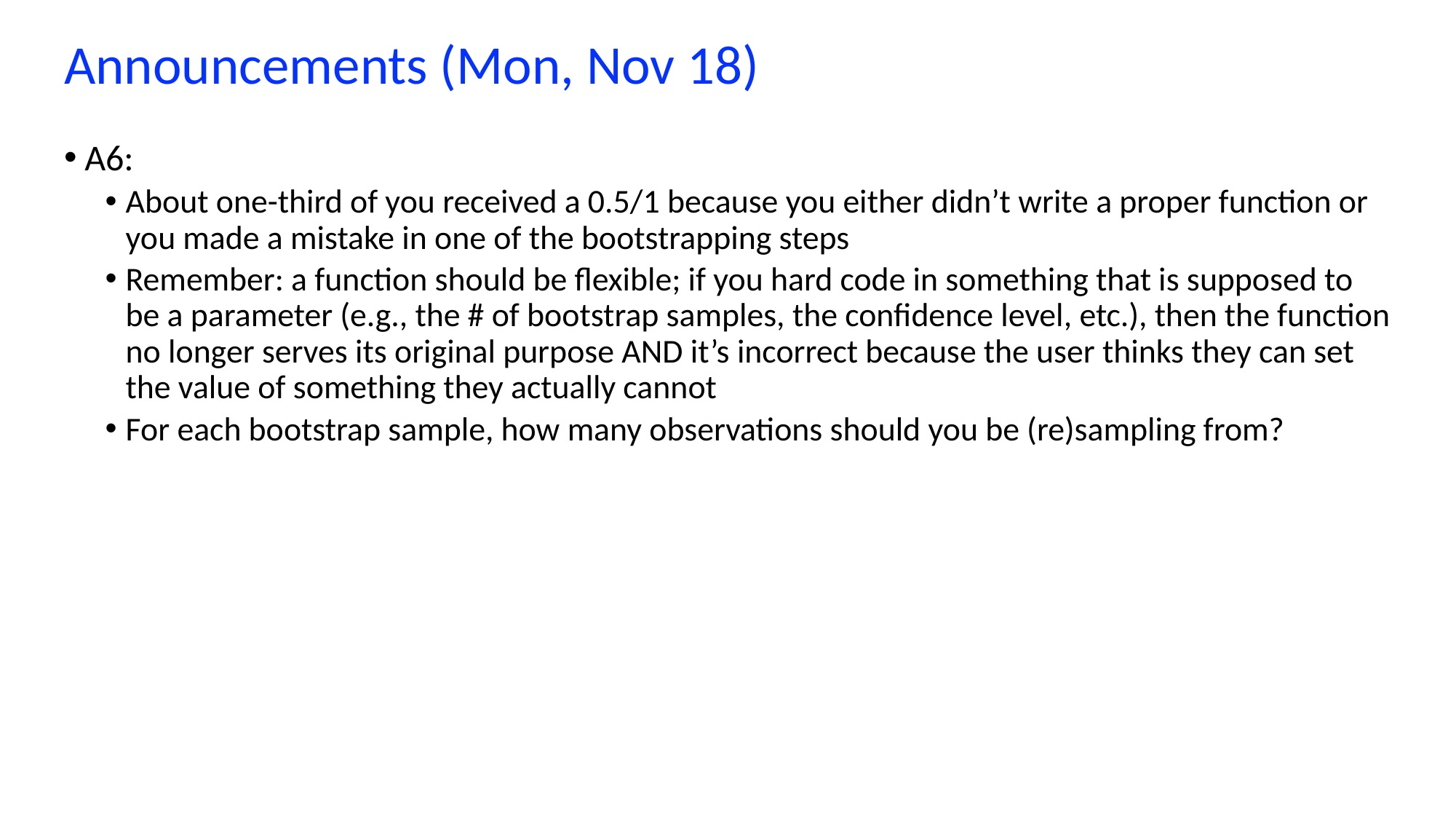

# Announcements (Mon, Nov 18)
A6:
About one-third of you received a 0.5/1 because you either didn’t write a proper function or you made a mistake in one of the bootstrapping steps
Remember: a function should be flexible; if you hard code in something that is supposed to be a parameter (e.g., the # of bootstrap samples, the confidence level, etc.), then the function no longer serves its original purpose AND it’s incorrect because the user thinks they can set the value of something they actually cannot
For each bootstrap sample, how many observations should you be (re)sampling from?